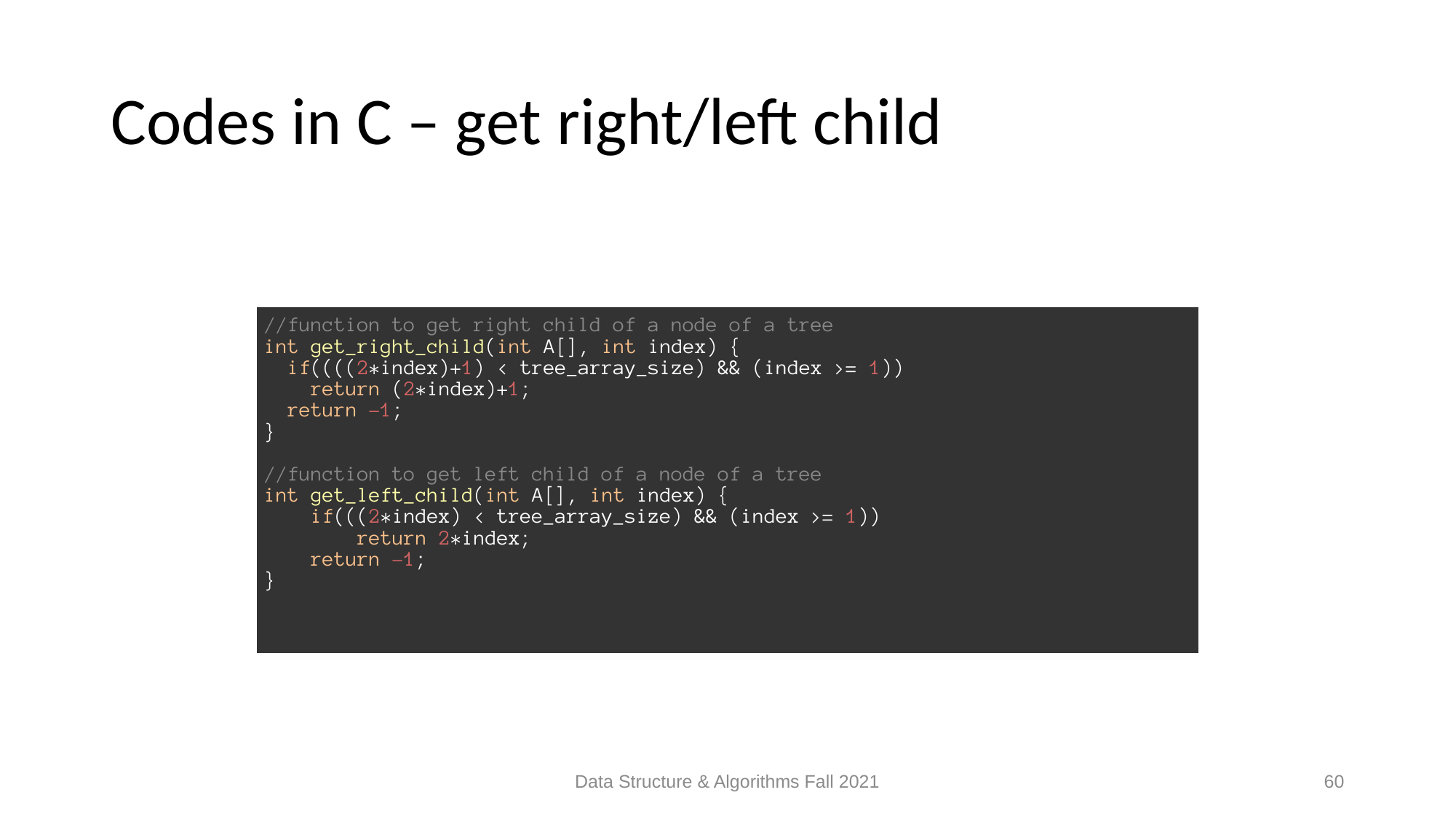

# Codes in C – get right/left child
| //function to get right child of a node of a tree int get\_right\_child(int A[], int index) {   if((((2\*index)+1) < tree\_array\_size) && (index >= 1))     return (2\*index)+1;   return -1; } //function to get left child of a node of a tree int get\_left\_child(int A[], int index) {     if(((2\*index) < tree\_array\_size) && (index >= 1))         return 2\*index;     return -1; } |
| --- |
Data Structure & Algorithms Fall 2021
60